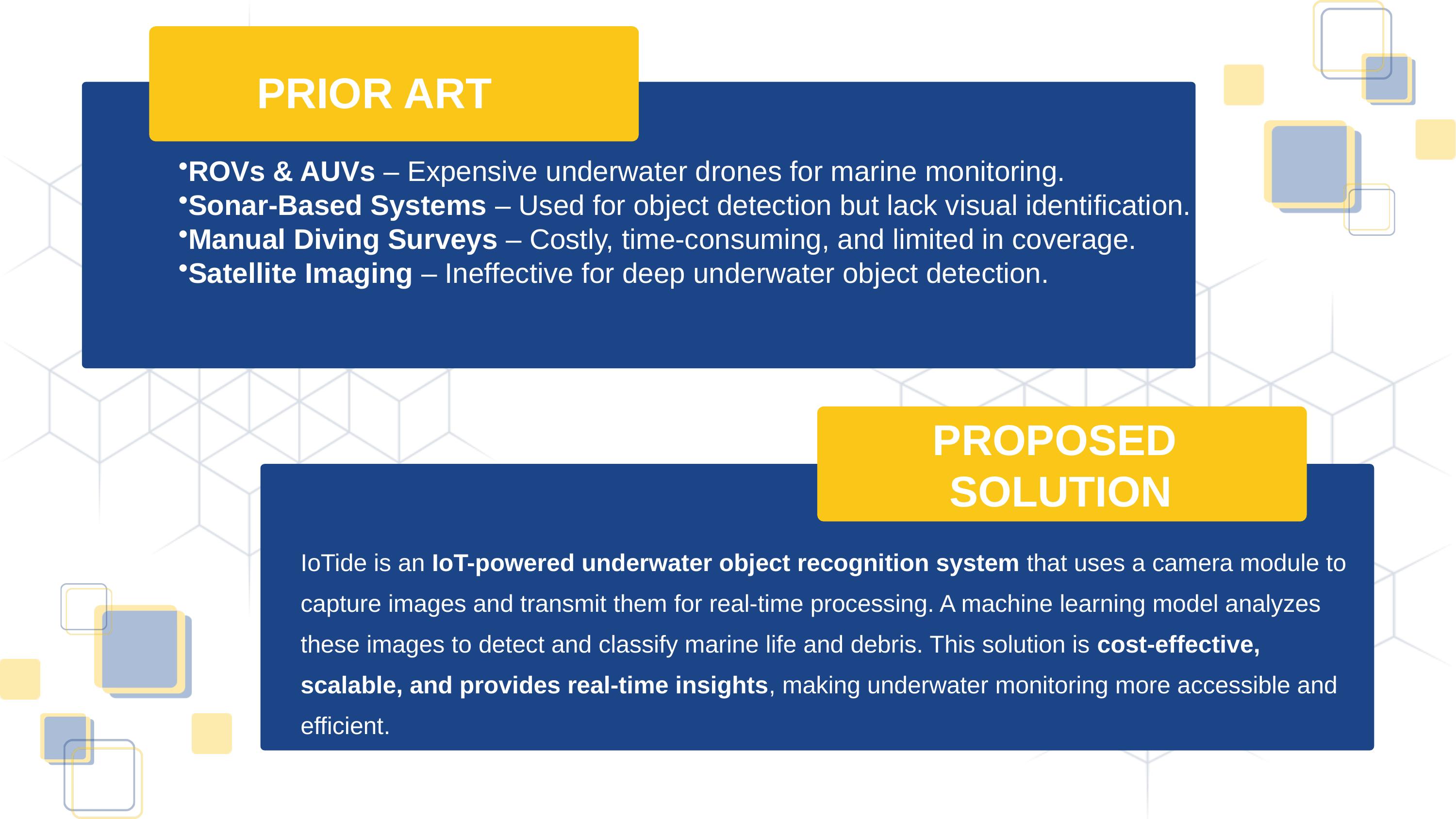

PRIOR ART
ROVs & AUVs – Expensive underwater drones for marine monitoring.
Sonar-Based Systems – Used for object detection but lack visual identification.
Manual Diving Surveys – Costly, time-consuming, and limited in coverage.
Satellite Imaging – Ineffective for deep underwater object detection.

PROPOSED
SOLUTION
IoTide is an IoT-powered underwater object recognition system that uses a camera module to capture images and transmit them for real-time processing. A machine learning model analyzes these images to detect and classify marine life and debris. This solution is cost-effective, scalable, and provides real-time insights, making underwater monitoring more accessible and efficient.